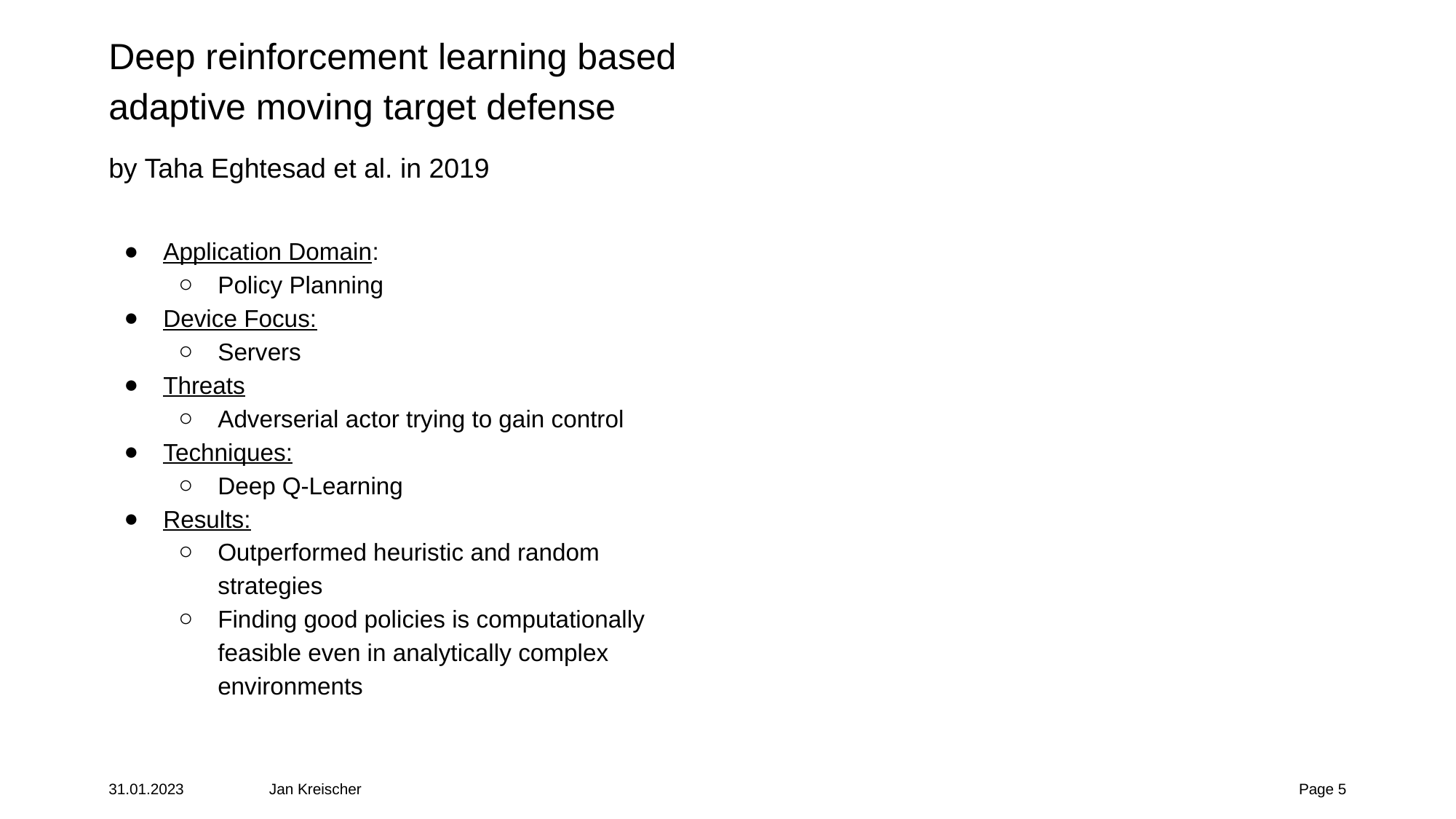

# Deep reinforcement learning based
adaptive moving target defense
by Taha Eghtesad et al. in 2019

Application Domain:
Policy Planning
Device Focus:
Servers
Threats
Adverserial actor trying to gain control
Techniques:
Deep Q-Learning
Results:
Outperformed heuristic and random strategies
Finding good policies is computationally feasible even in analytically complex environments
31.01.2023
Jan Kreischer
Page 5